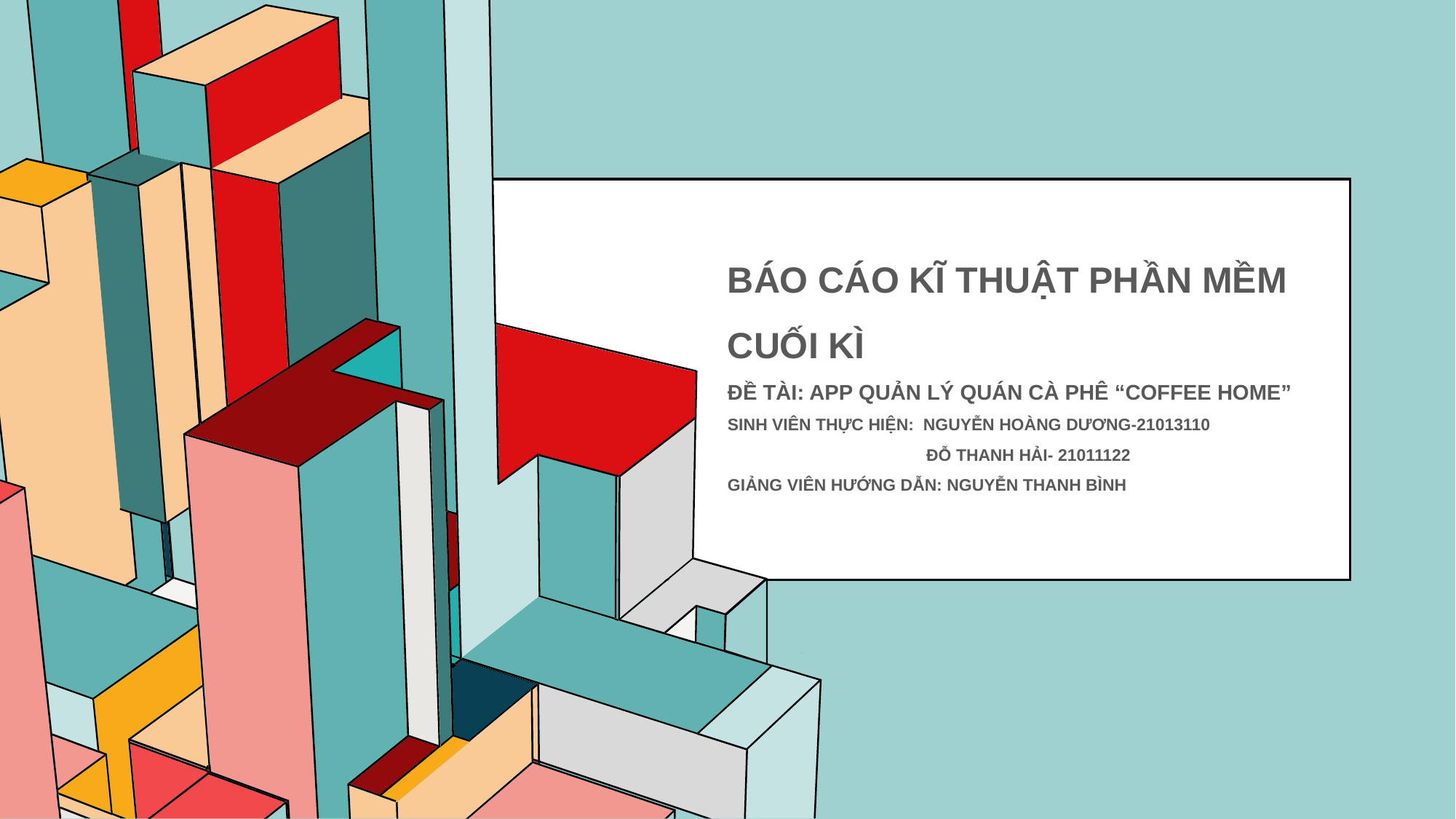

# Báo cáo Kĩ thuật phần mềm cuối kì Đề tài: App quản lý quán cà phê “Coffee home” Sinh viên thực hiện:  Nguyễn Hoàng Dương-21013110 Đỗ thanh hải- 21011122 Giảng viên hướng dẫn: Nguyễn Thanh Bình